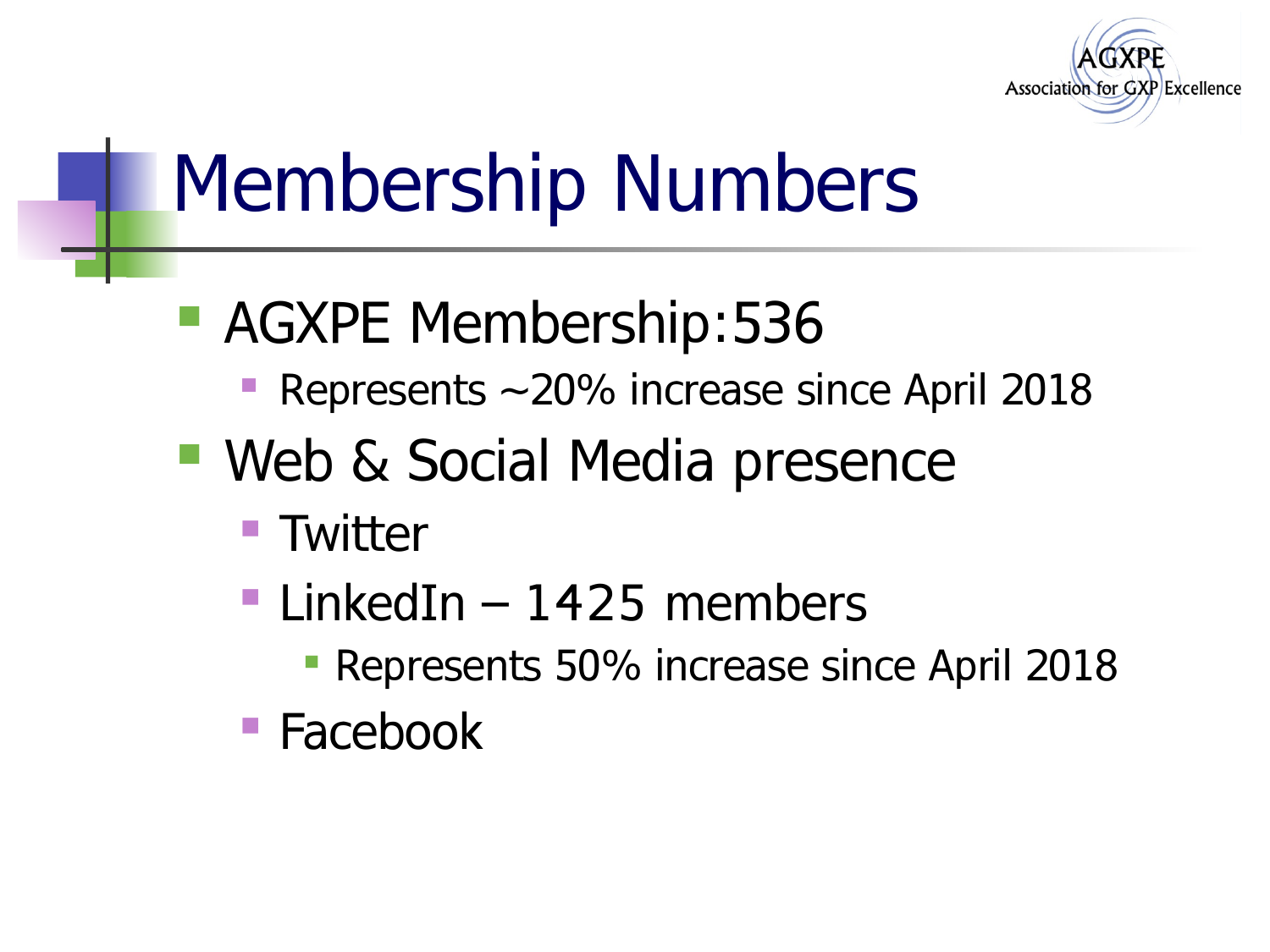

# Membership Numbers
AGXPE Membership:536
Represents ~20% increase since April 2018
Web & Social Media presence
Twitter
LinkedIn – 1425 members
Represents 50% increase since April 2018
Facebook